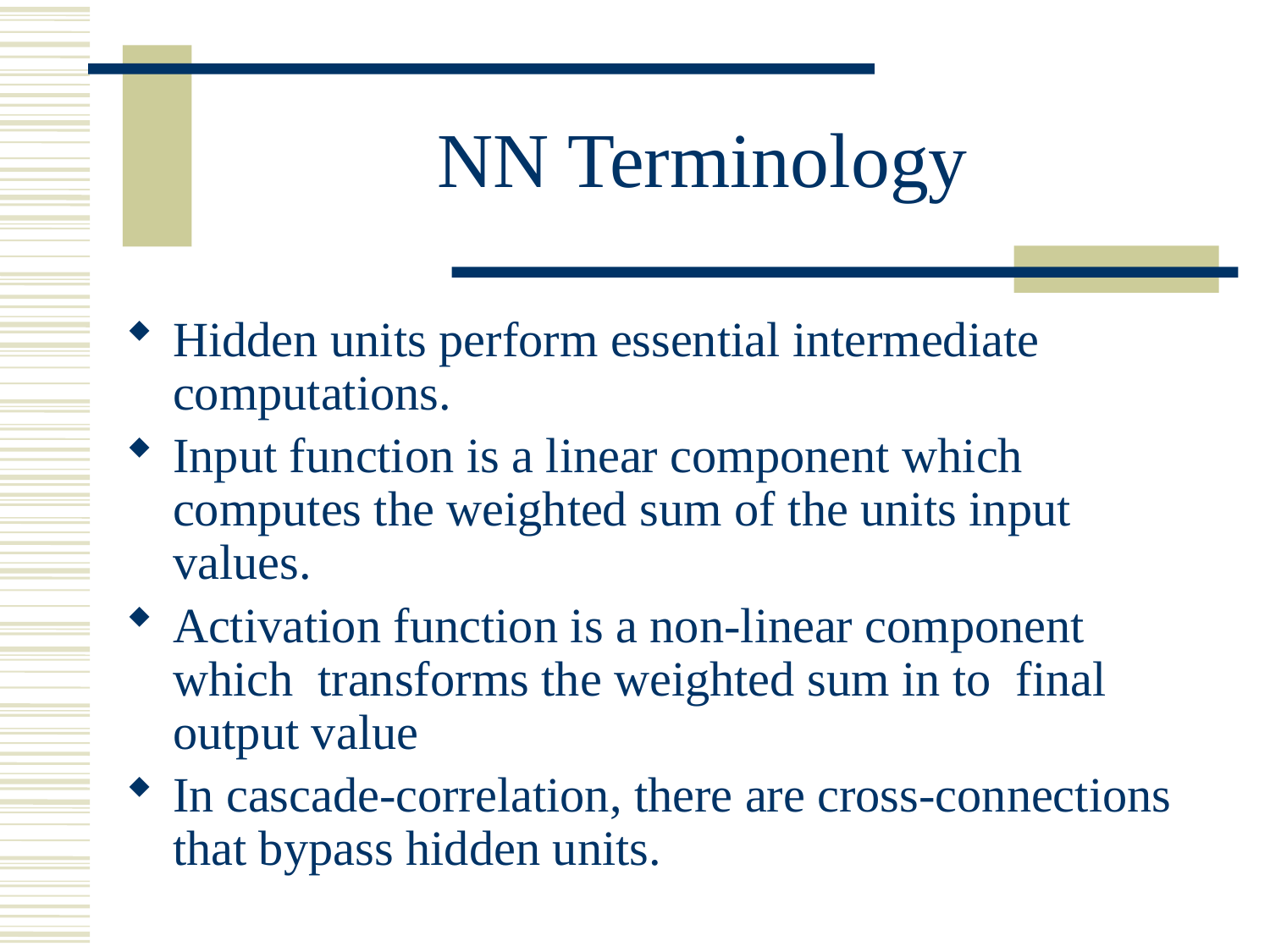

# NN Terminology
Hidden units perform essential intermediate computations.
Input function is a linear component which computes the weighted sum of the units input values.
Activation function is a non-linear component which  transforms the weighted sum in to  final output value
In cascade-correlation, there are cross-connections that bypass hidden units.